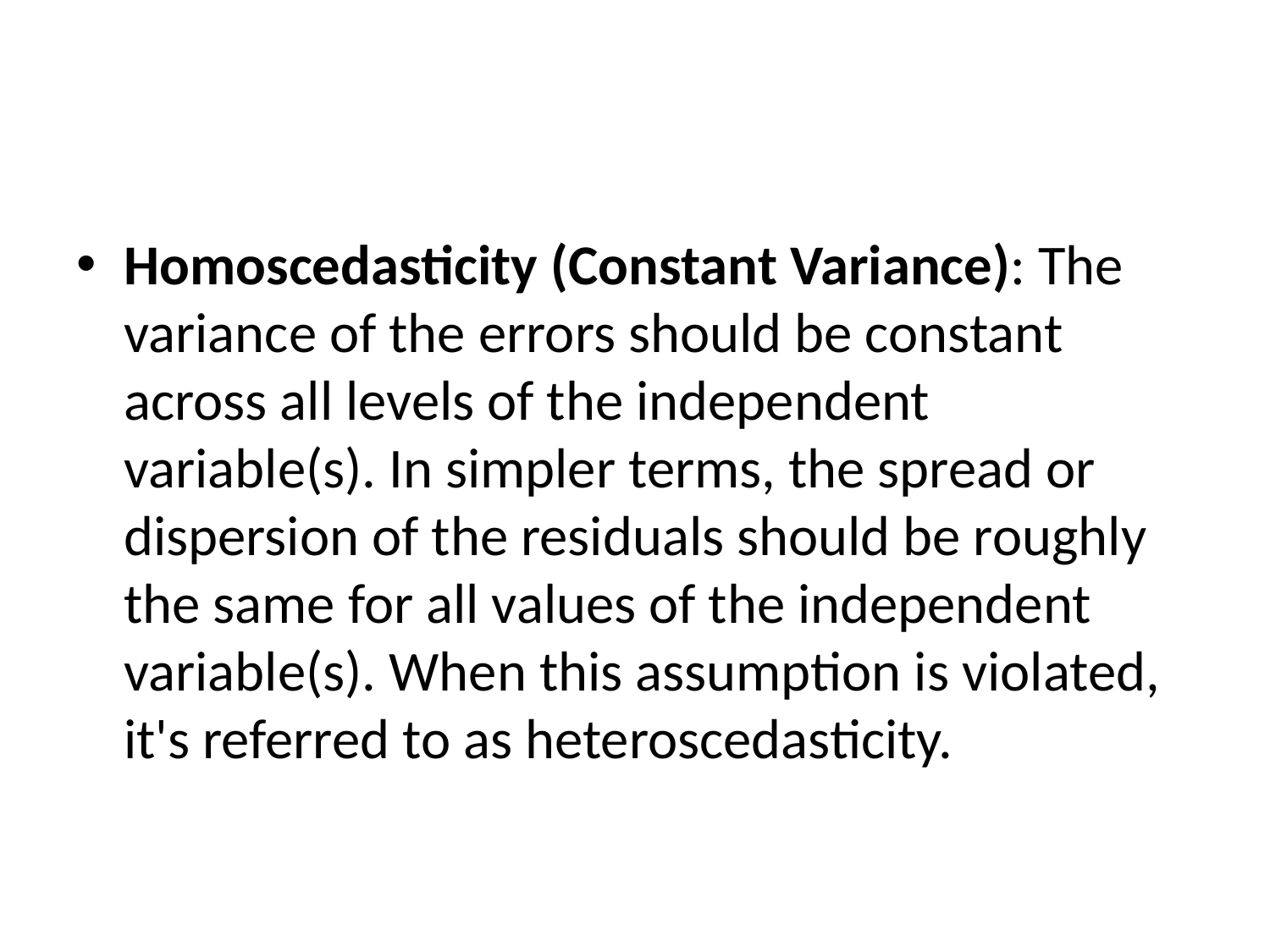

#
Homoscedasticity (Constant Variance): The variance of the errors should be constant across all levels of the independent variable(s). In simpler terms, the spread or dispersion of the residuals should be roughly the same for all values of the independent variable(s). When this assumption is violated, it's referred to as heteroscedasticity.